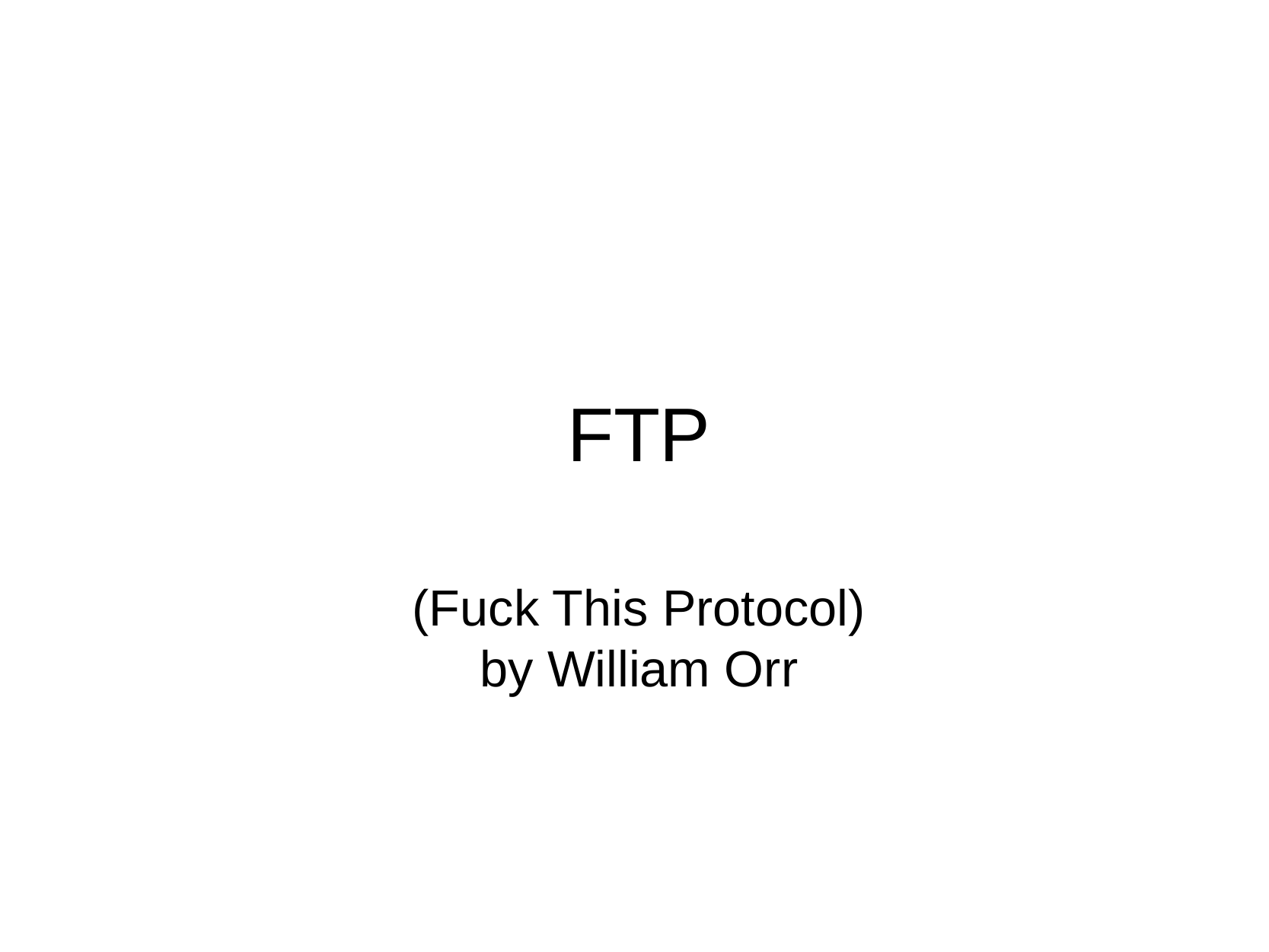

# FTP
(Fuck This Protocol)
by William Orr